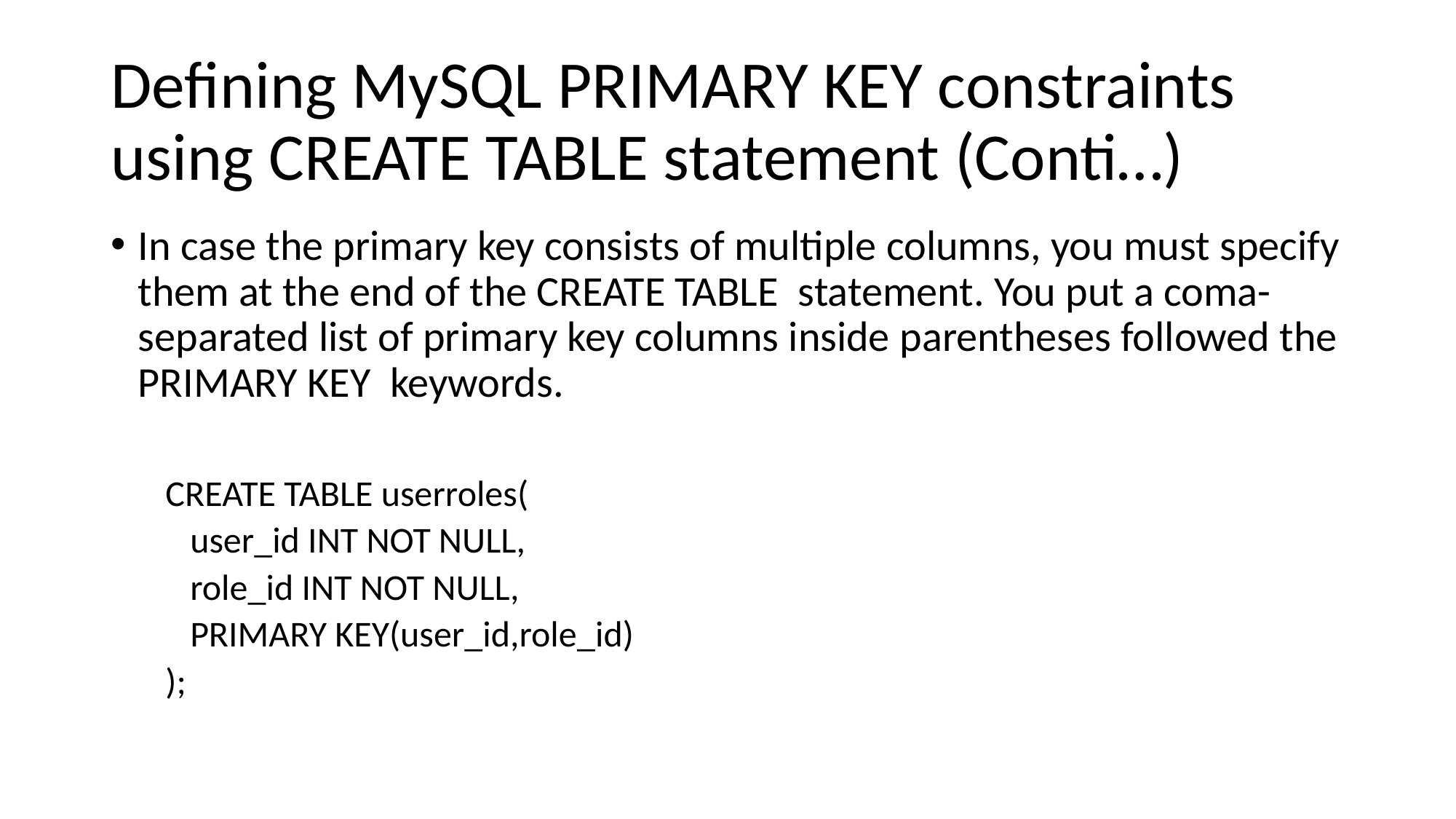

# Defining MySQL PRIMARY KEY constraints using CREATE TABLE statement (Conti…)
In case the primary key consists of multiple columns, you must specify them at the end of the CREATE TABLE  statement. You put a coma-separated list of primary key columns inside parentheses followed the PRIMARY KEY  keywords.

CREATE TABLE userroles(
   user_id INT NOT NULL,
   role_id INT NOT NULL,
   PRIMARY KEY(user_id,role_id)
);